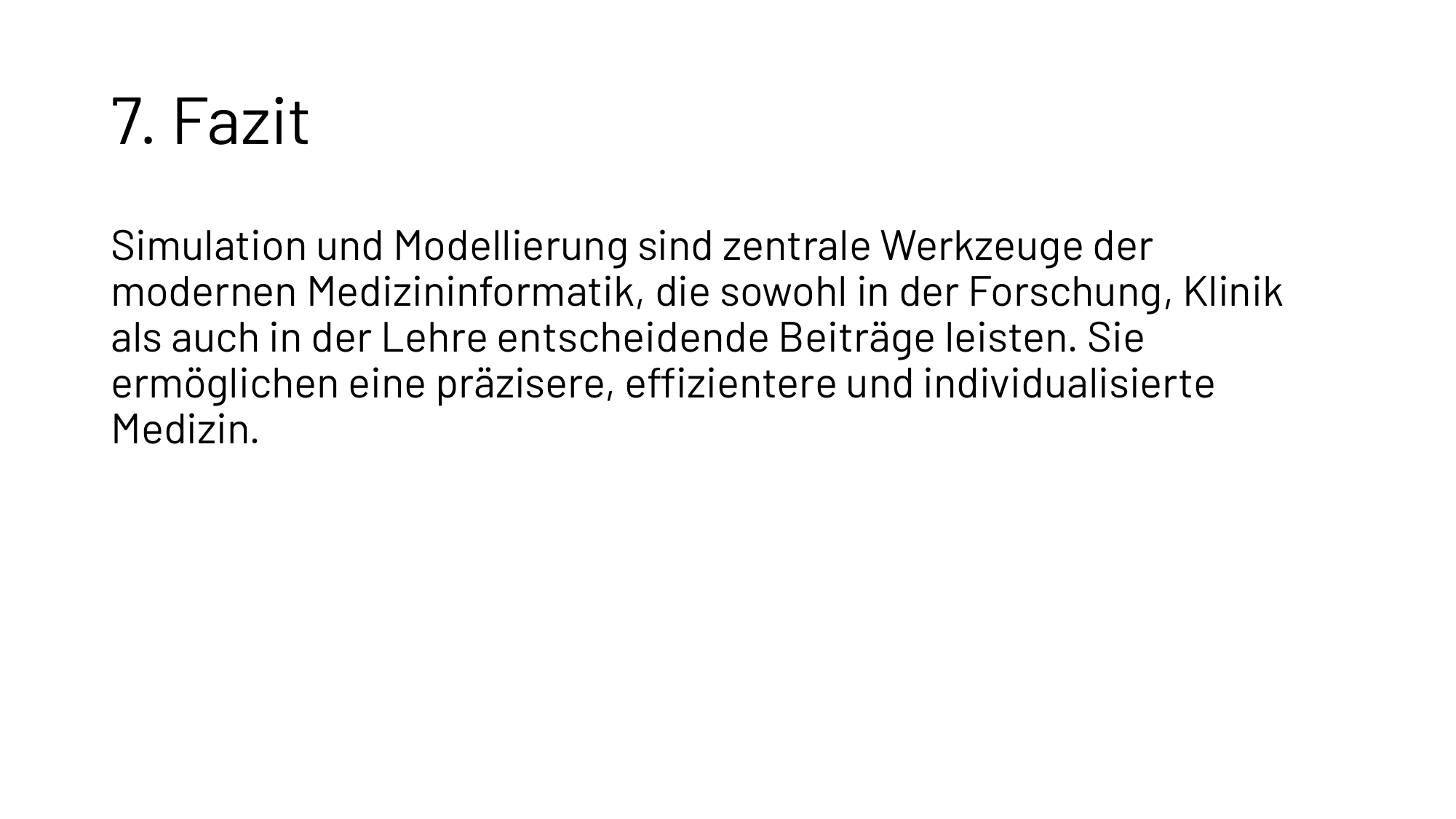

# 7. Fazit
Simulation und Modellierung sind zentrale Werkzeuge der modernen Medizininformatik, die sowohl in der Forschung, Klinik als auch in der Lehre entscheidende Beiträge leisten. Sie ermöglichen eine präzisere, effizientere und individualisierte Medizin.